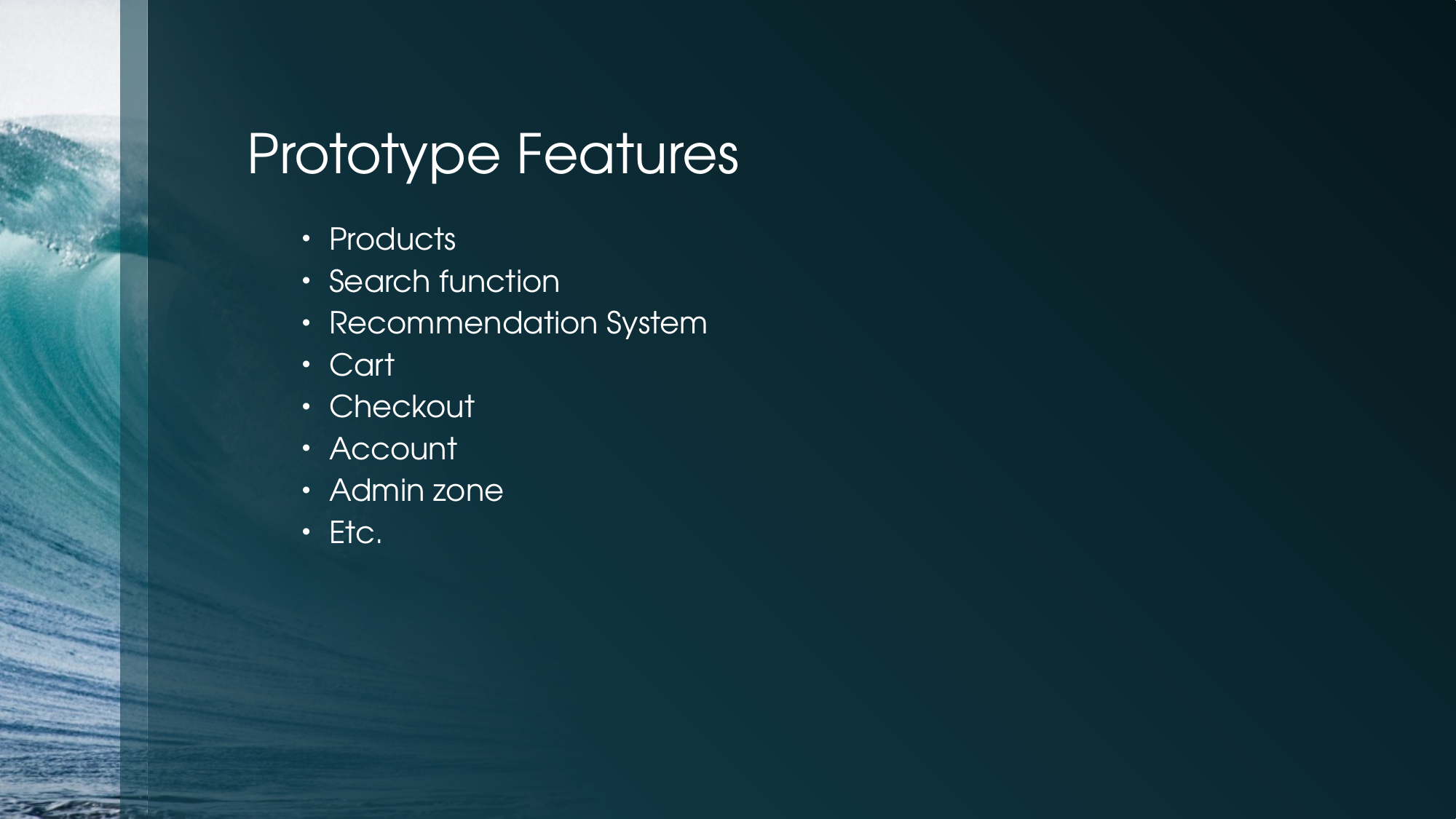

# Prototype Features
Products
Search function
Recommendation System
Cart
Checkout
Account
Admin zone
Etc.